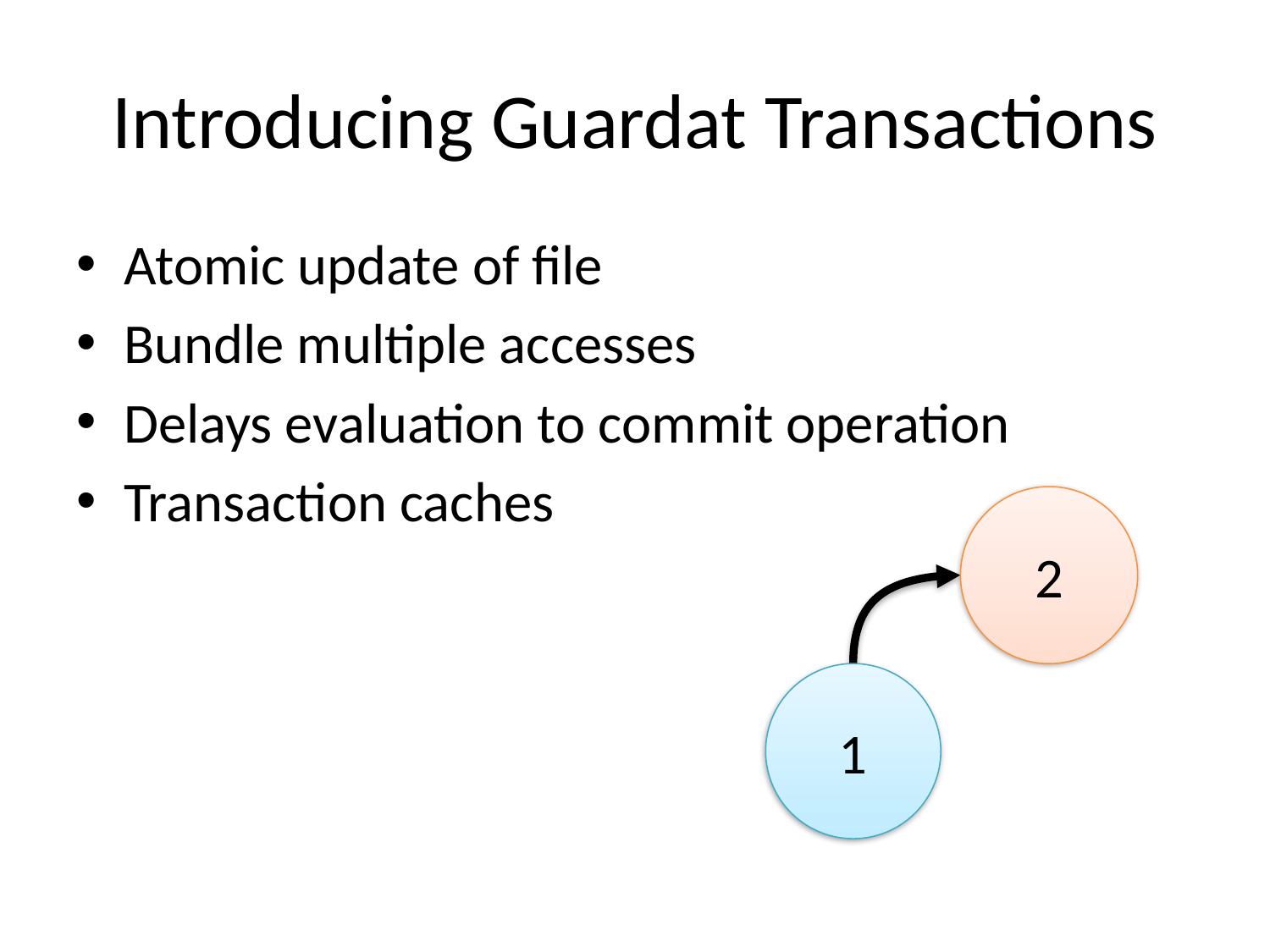

# Introducing Guardat Transactions
Atomic update of file
Bundle multiple accesses
Delays evaluation to commit operation
Transaction caches
2
1
22